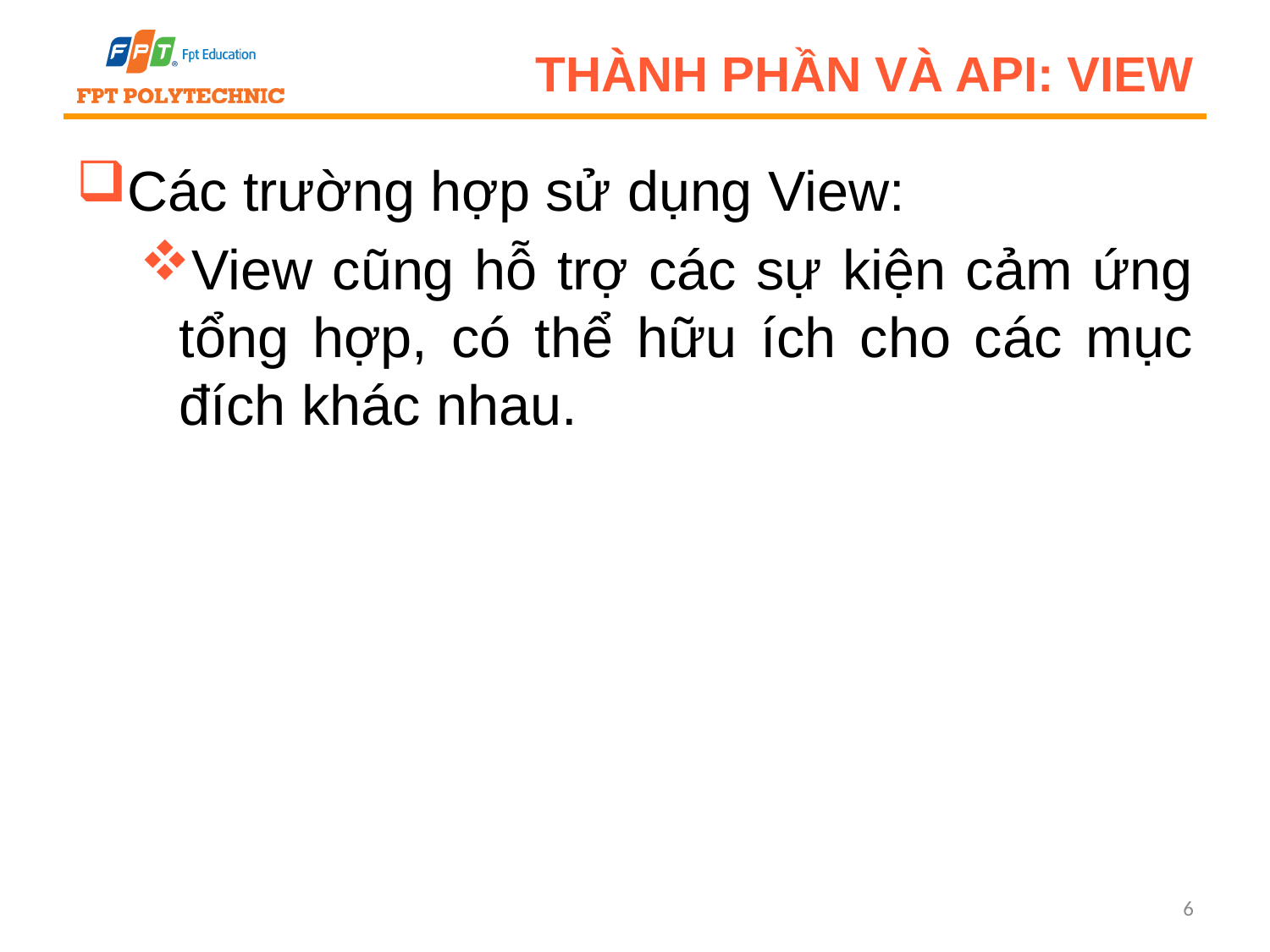

# Thành phần và API: View
Các trường hợp sử dụng View:
View cũng hỗ trợ các sự kiện cảm ứng tổng hợp, có thể hữu ích cho các mục đích khác nhau.
6